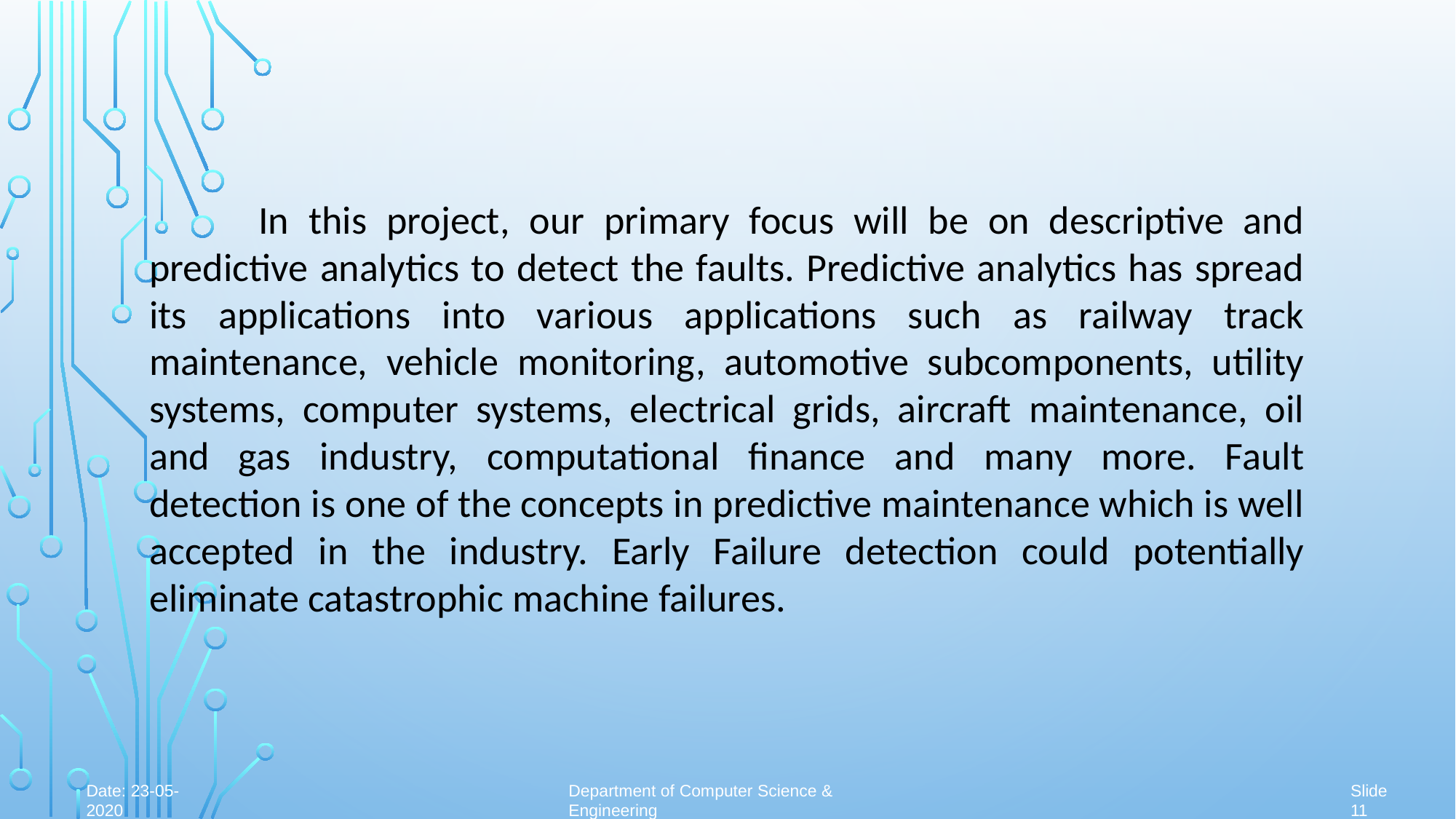

In this project, our primary focus will be on descriptive and predictive analytics to detect the faults. Predictive analytics has spread its applications into various applications such as railway track maintenance, vehicle monitoring, automotive subcomponents, utility systems, computer systems, electrical grids, aircraft maintenance, oil and gas industry, computational finance and many more. Fault detection is one of the concepts in predictive maintenance which is well accepted in the industry. Early Failure detection could potentially eliminate catastrophic machine failures.
Date: 23-05-2020
Department of Computer Science & Engineering
Slide 11